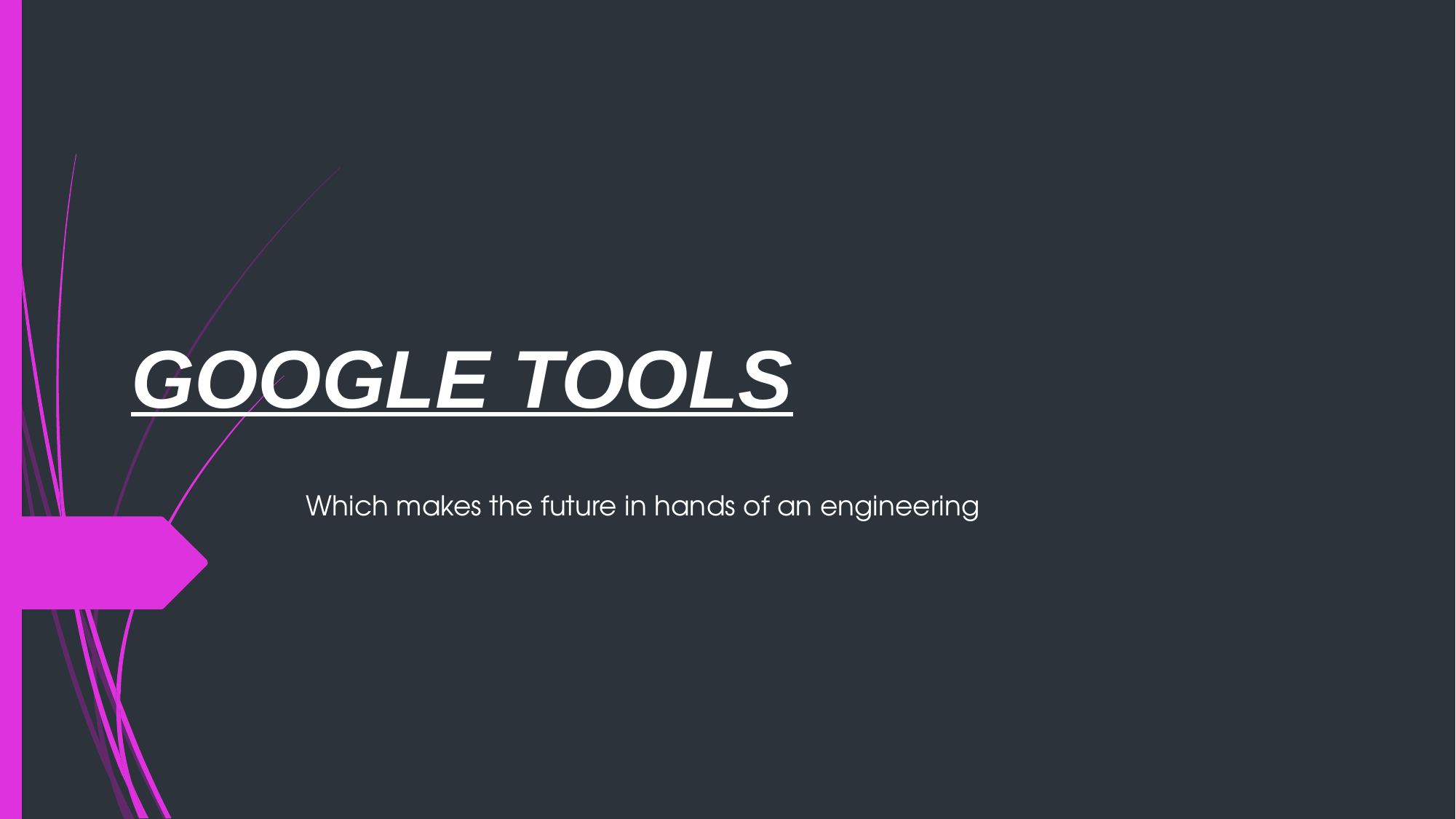

# GOOGLE TOOLS
Which makes the future in hands of an engineering